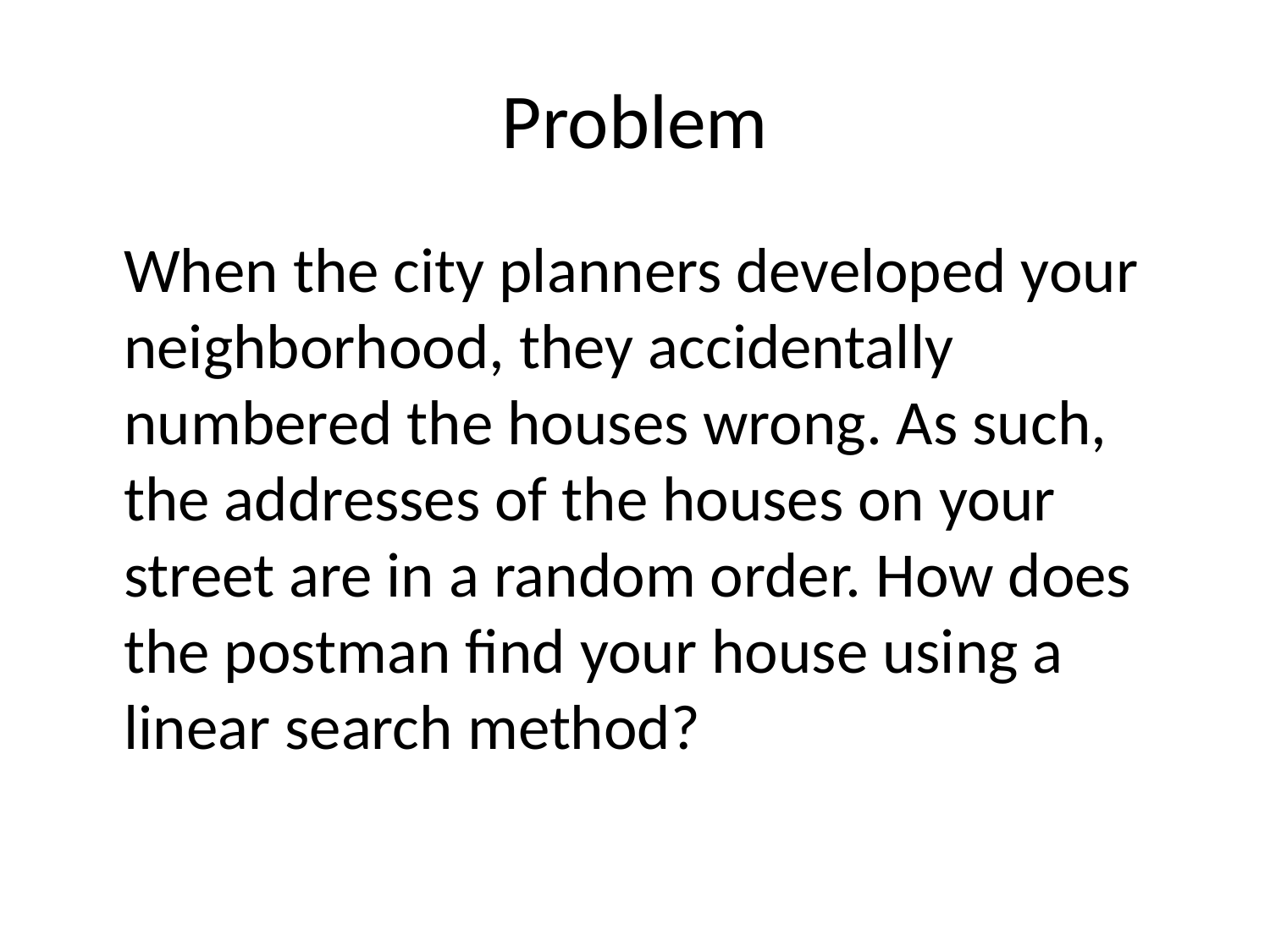

# Problem
	When the city planners developed your neighborhood, they accidentally numbered the houses wrong. As such, the addresses of the houses on your street are in a random order. How does the postman find your house using a linear search method?